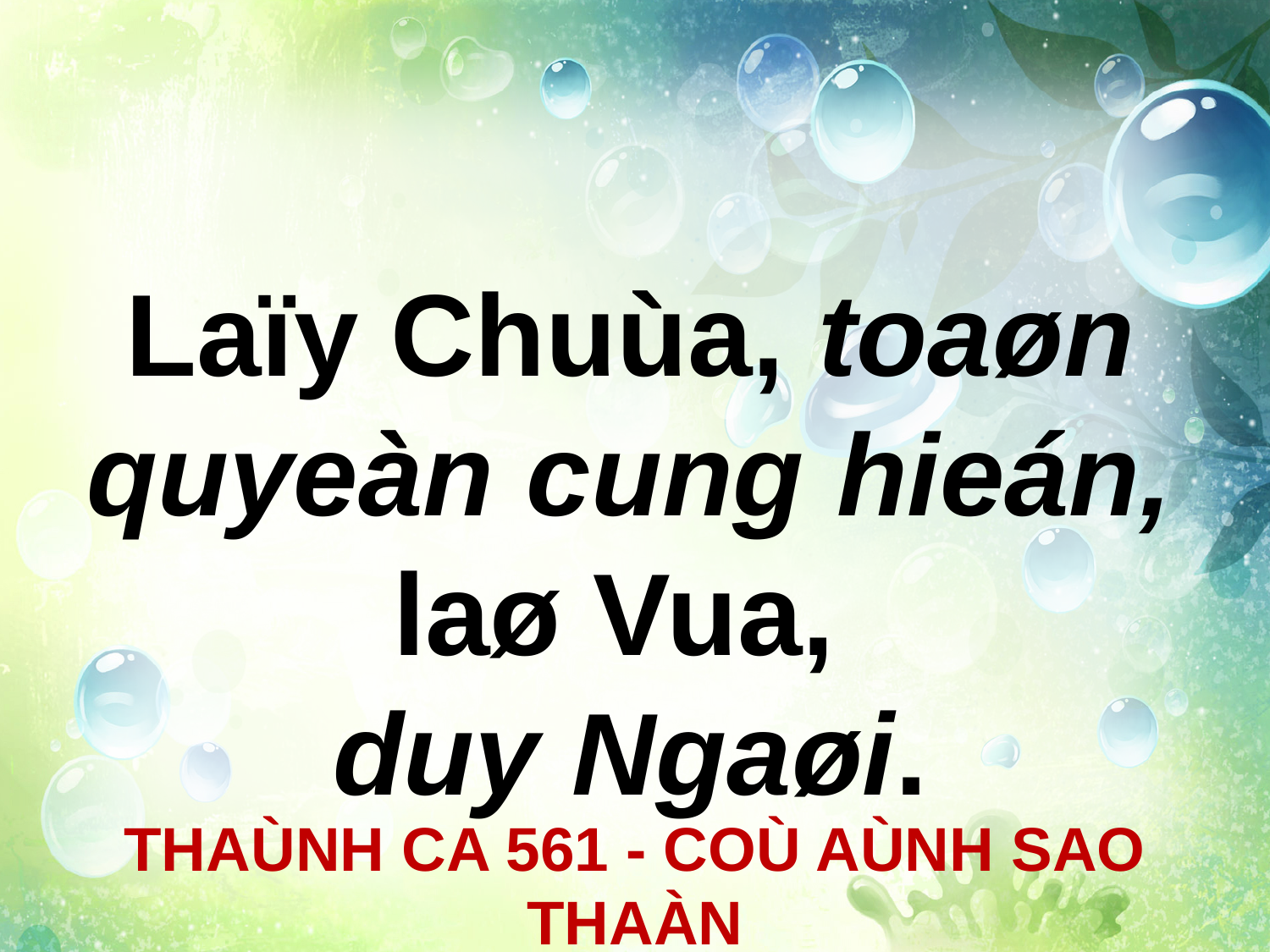

Laïy Chuùa, toaøn quyeàn cung hieán, laø Vua,
duy Ngaøi.
THAÙNH CA 561 - COÙ AÙNH SAO THAÀN